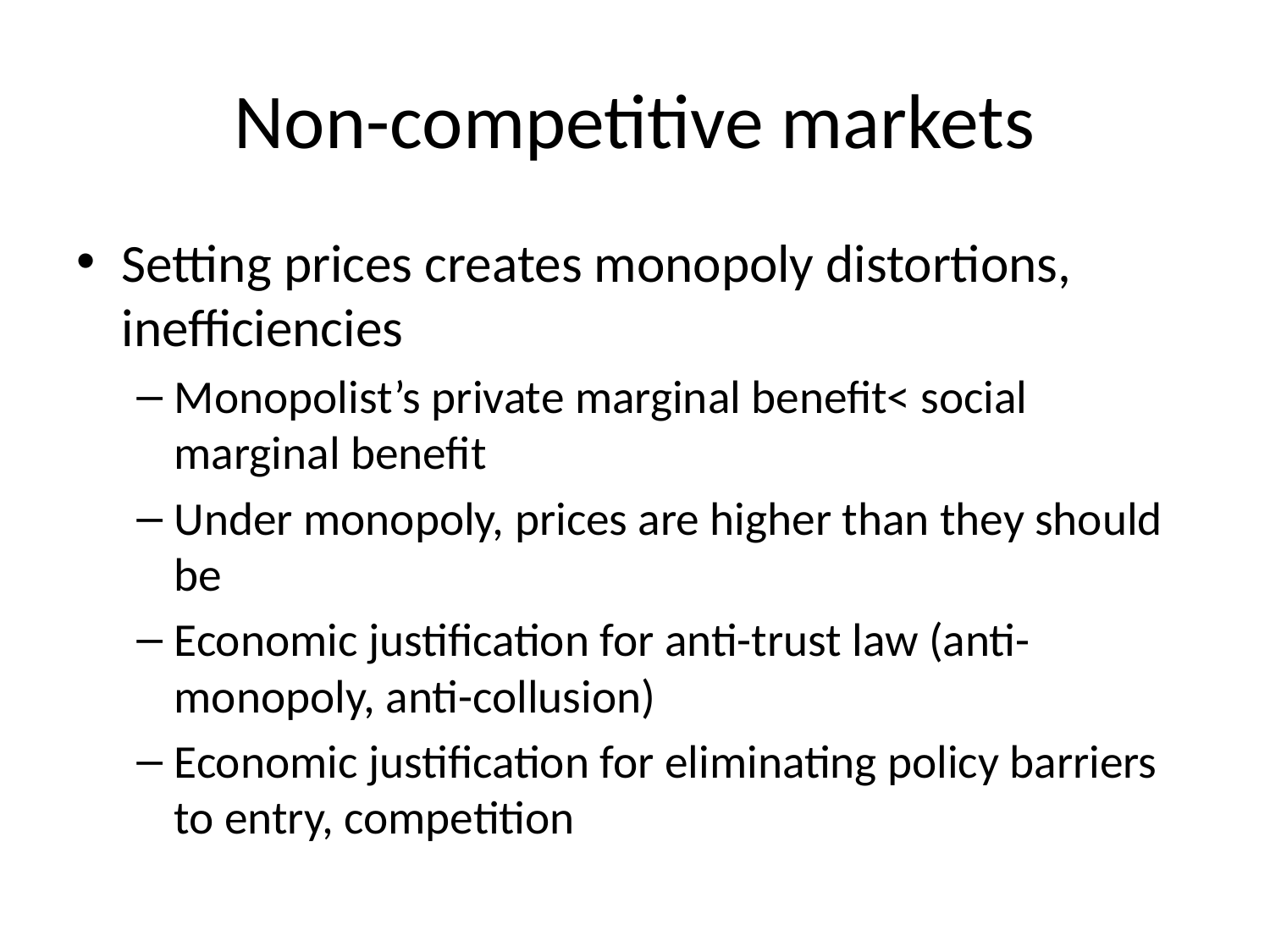

# Non-competitive markets
Setting prices creates monopoly distortions, inefficiencies
Monopolist’s private marginal benefit< social marginal benefit
Under monopoly, prices are higher than they should be
Economic justification for anti-trust law (anti-monopoly, anti-collusion)
Economic justification for eliminating policy barriers to entry, competition